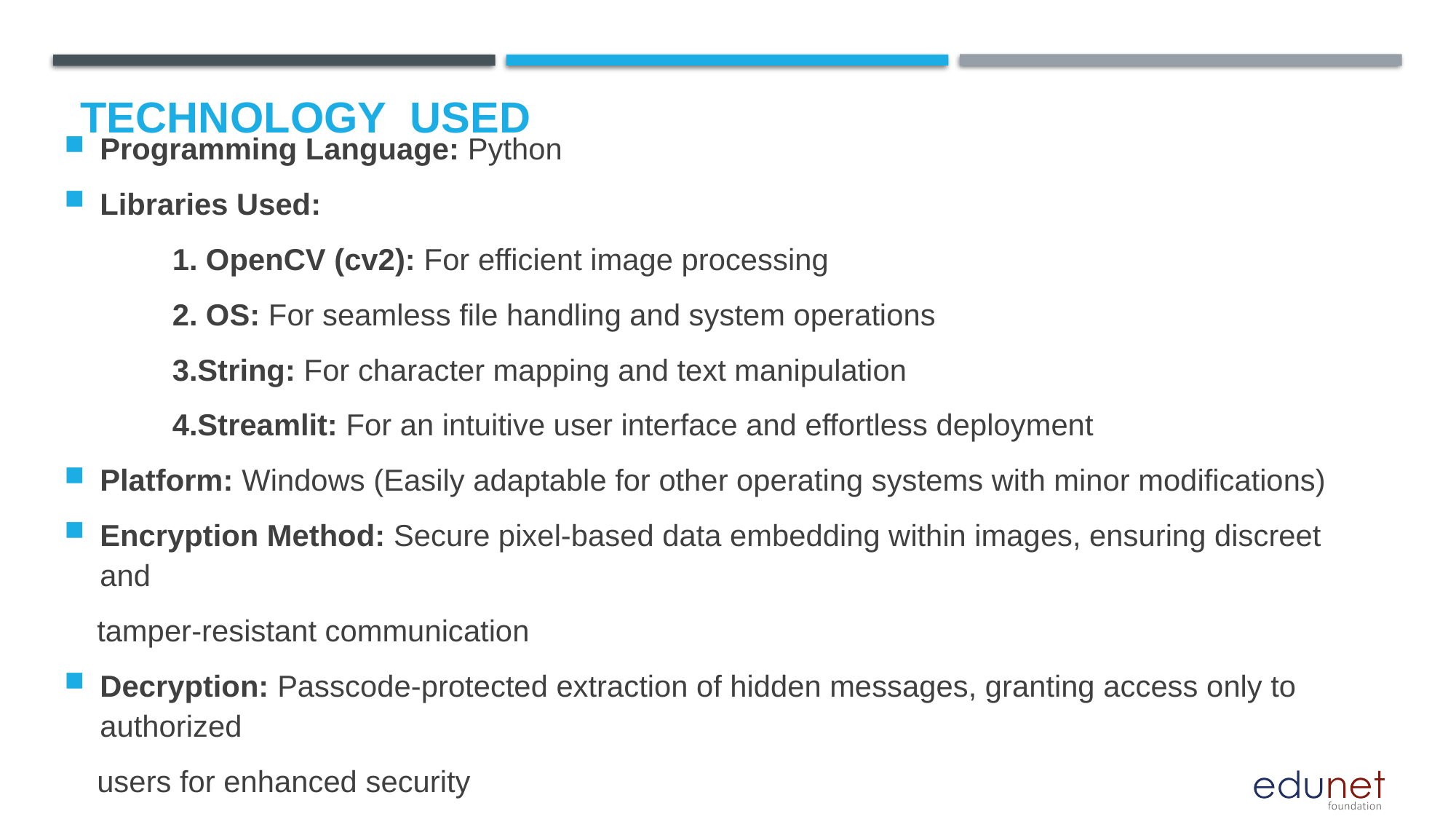

# Technology  used
Programming Language: Python
Libraries Used:
             1. OpenCV (cv2): For efficient image processing
             2. OS: For seamless file handling and system operations
             3.String: For character mapping and text manipulation
             4.Streamlit: For an intuitive user interface and effortless deployment
Platform: Windows (Easily adaptable for other operating systems with minor modifications)
Encryption Method: Secure pixel-based data embedding within images, ensuring discreet and
    tamper-resistant communication
Decryption: Passcode-protected extraction of hidden messages, granting access only to authorized
    users for enhanced security